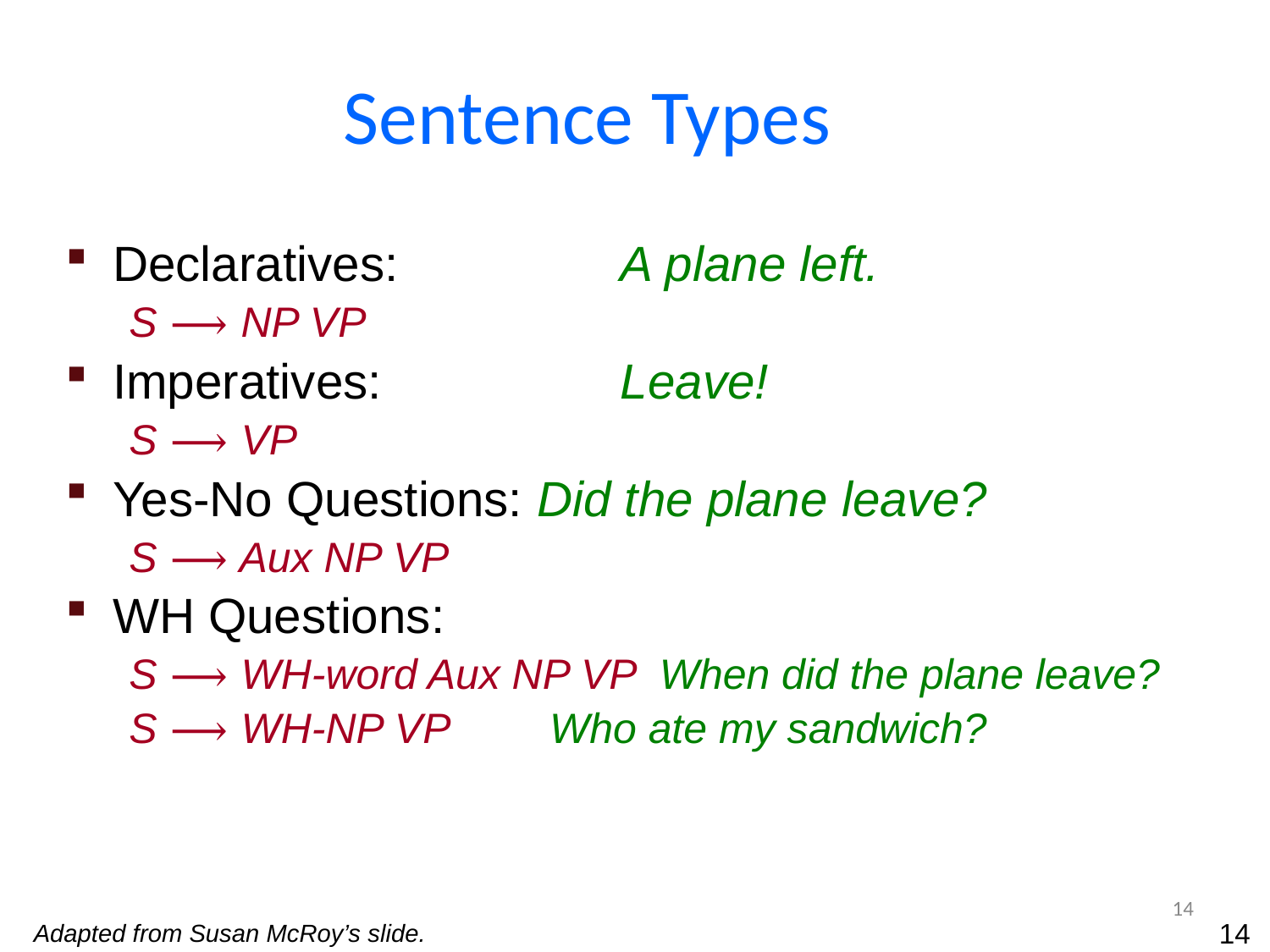

Sentence Types
Declaratives:  		A plane left.
S ⟶ NP VP
Imperatives:   		Leave!
S ⟶ VP
Yes-No Questions: Did the plane leave?
S ⟶ Aux NP VP
WH Questions:
S ⟶ WH-word Aux NP VP  When did the plane leave?
S ⟶ WH-NP VP    	Who ate my sandwich?

14
14
Adapted from Susan McRoy’s slide.